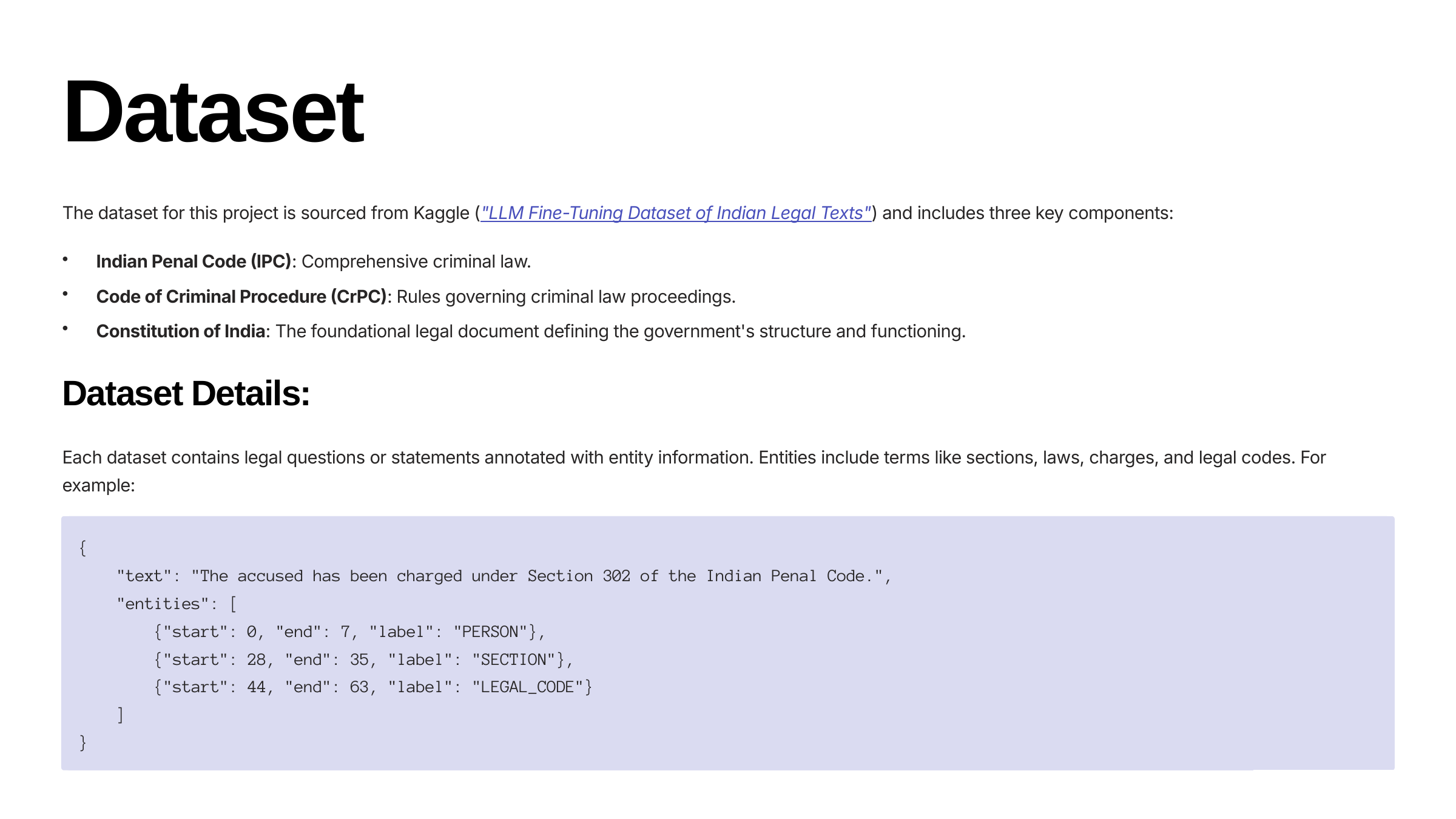

Dataset
The dataset for this project is sourced from Kaggle ("LLM Fine-Tuning Dataset of Indian Legal Texts") and includes three key components:
Indian Penal Code (IPC): Comprehensive criminal law.
Code of Criminal Procedure (CrPC): Rules governing criminal law proceedings.
Constitution of India: The foundational legal document defining the government's structure and functioning.
Dataset Details:
Each dataset contains legal questions or statements annotated with entity information. Entities include terms like sections, laws, charges, and legal codes. For example:

{
    "text": "The accused has been charged under Section 302 of the Indian Penal Code.",
    "entities": [
        {"start": 0, "end": 7, "label": "PERSON"},
        {"start": 28, "end": 35, "label": "SECTION"},
        {"start": 44, "end": 63, "label": "LEGAL_CODE"}
    ]
}